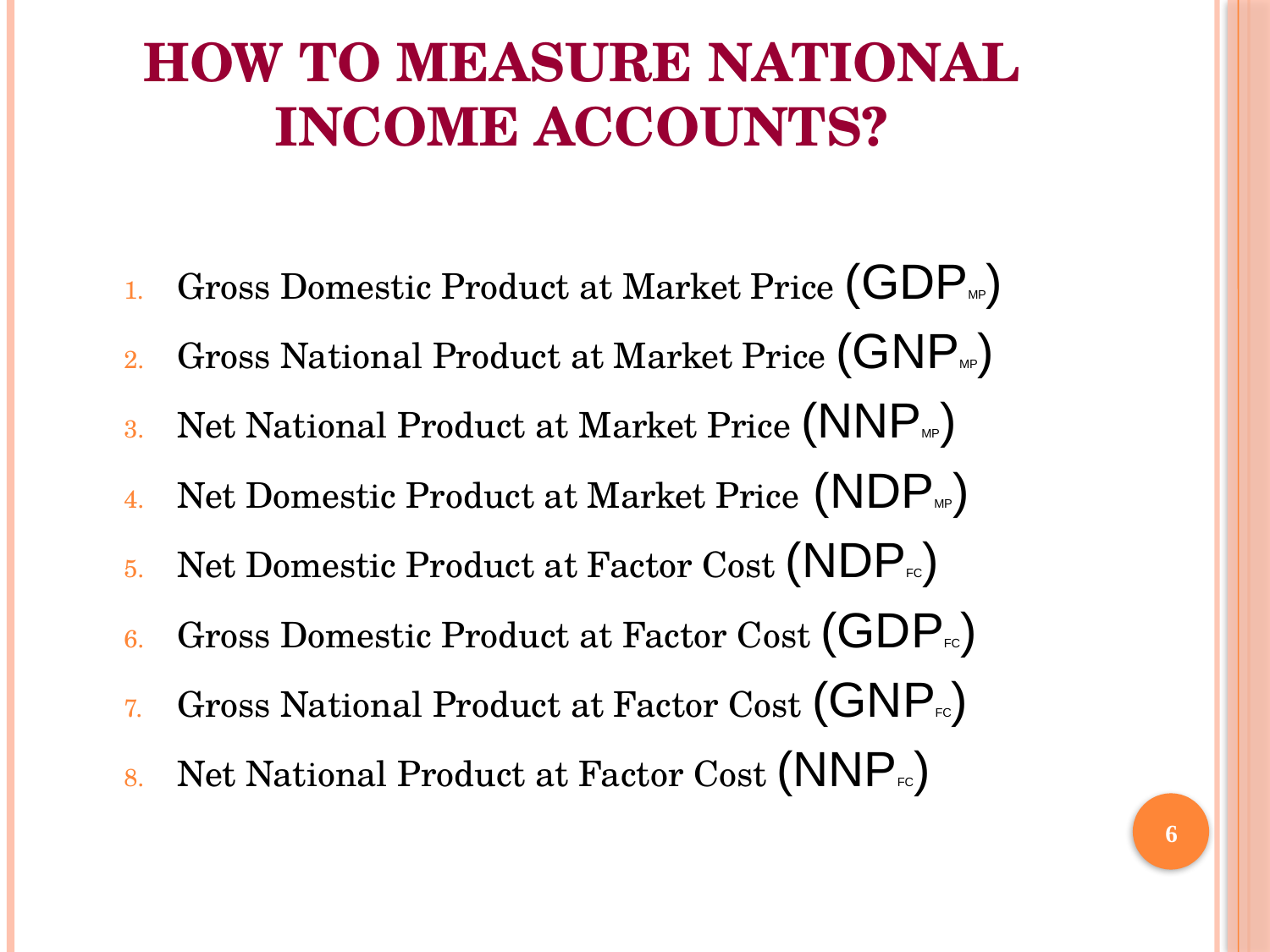

# How to Measure National Income Accounts?
Gross Domestic Product at Market Price (GDPMP)
Gross National Product at Market Price (GNPMP)
Net National Product at Market Price (NNPMP)
Net Domestic Product at Market Price (NDPMP)
Net Domestic Product at Factor Cost (NDPFC)
Gross Domestic Product at Factor Cost (GDPFC)
Gross National Product at Factor Cost (GNPFC)
Net National Product at Factor Cost (NNPFC)

6